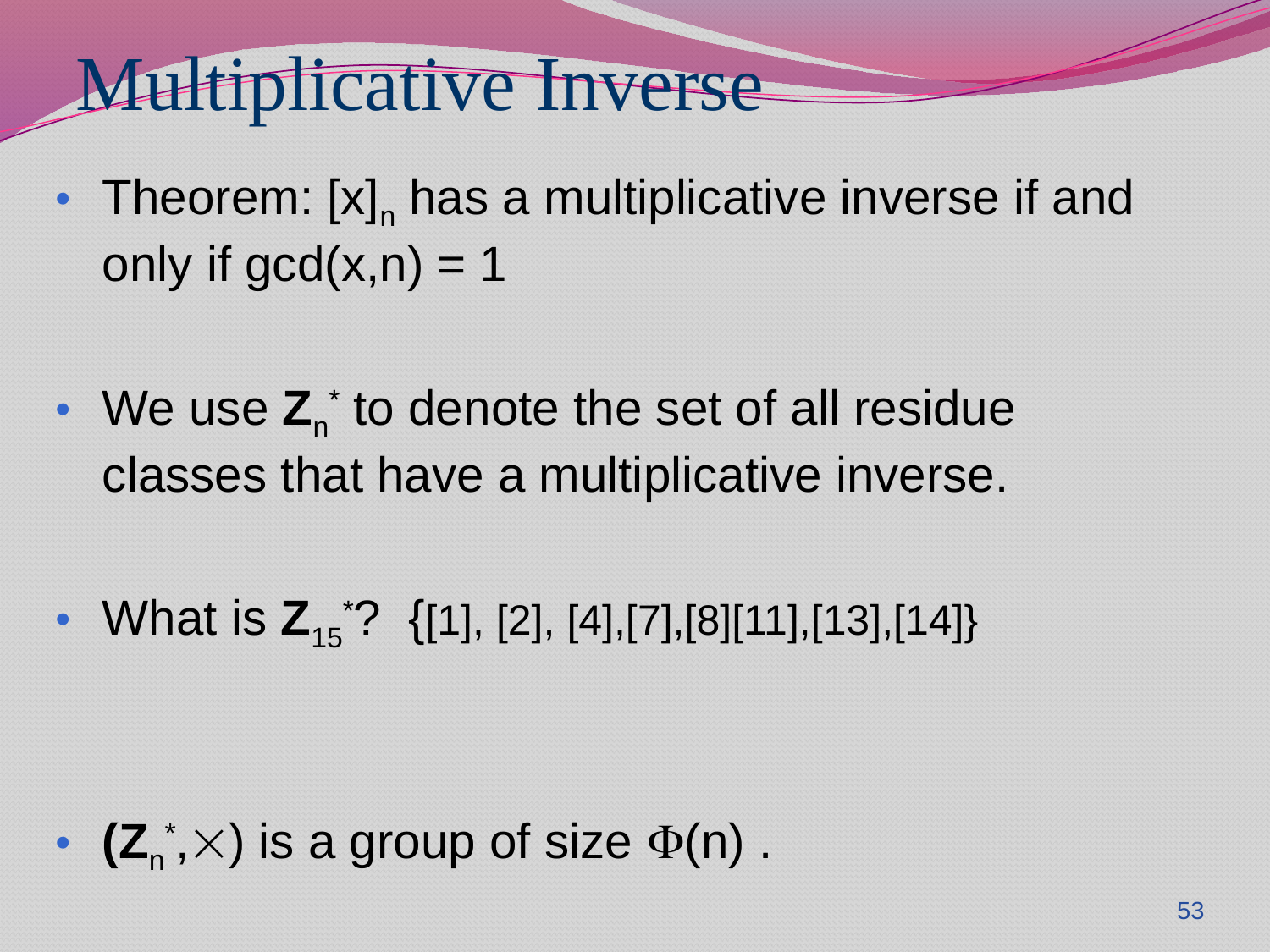

Multiplicative Inverse
Theorem: [x]n has a multiplicative inverse if and only if gcd(x,n) = 1

We use Zn* to denote the set of all residue classes that have a multiplicative inverse.

What is Z15*?  {[1], [2], [4],[7],[8][11],[13],[14]}

(Zn*,×) is a group of size Φ(n) .

53